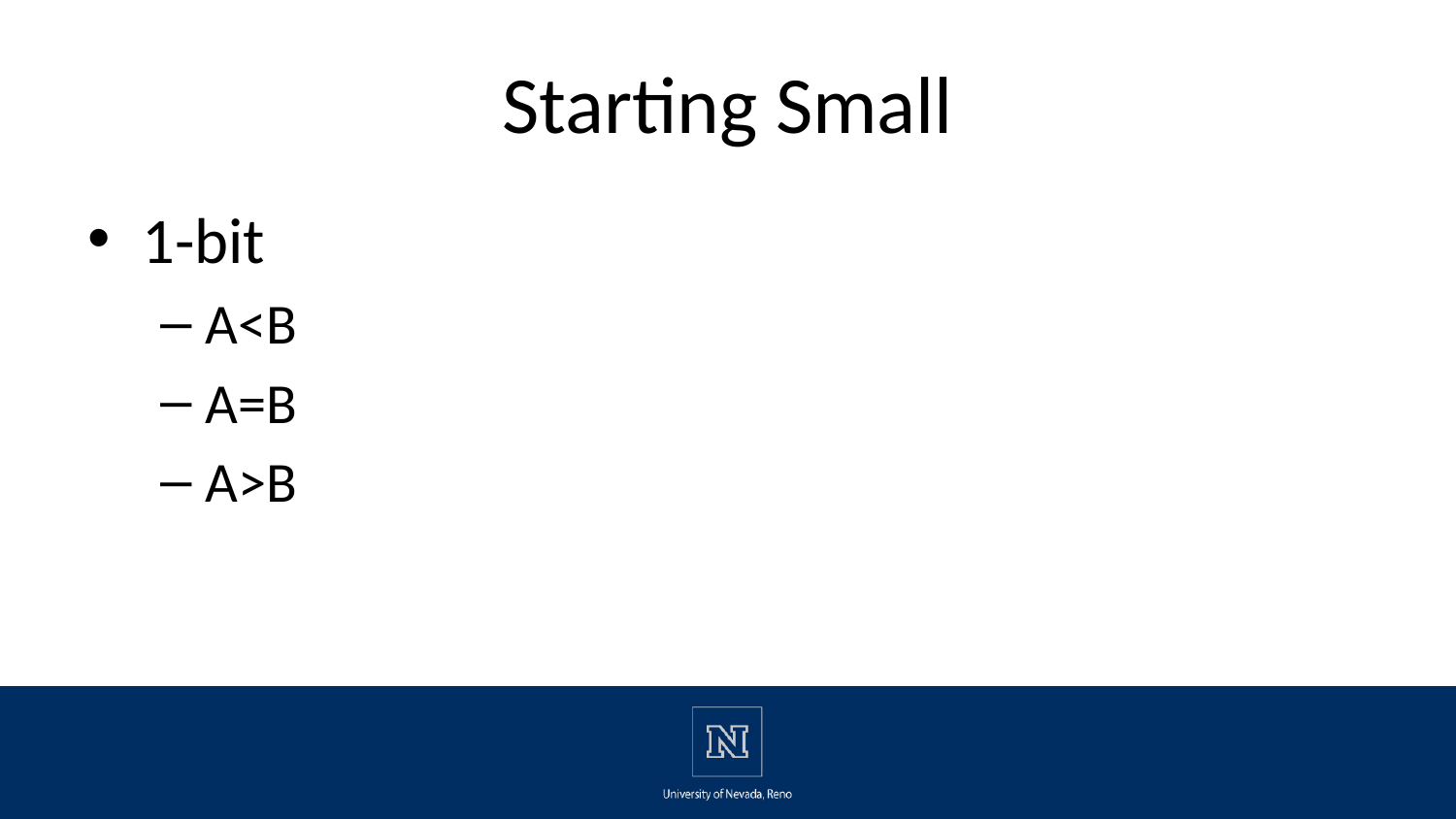

# Starting Small
1-bit
A<B
A=B
A>B